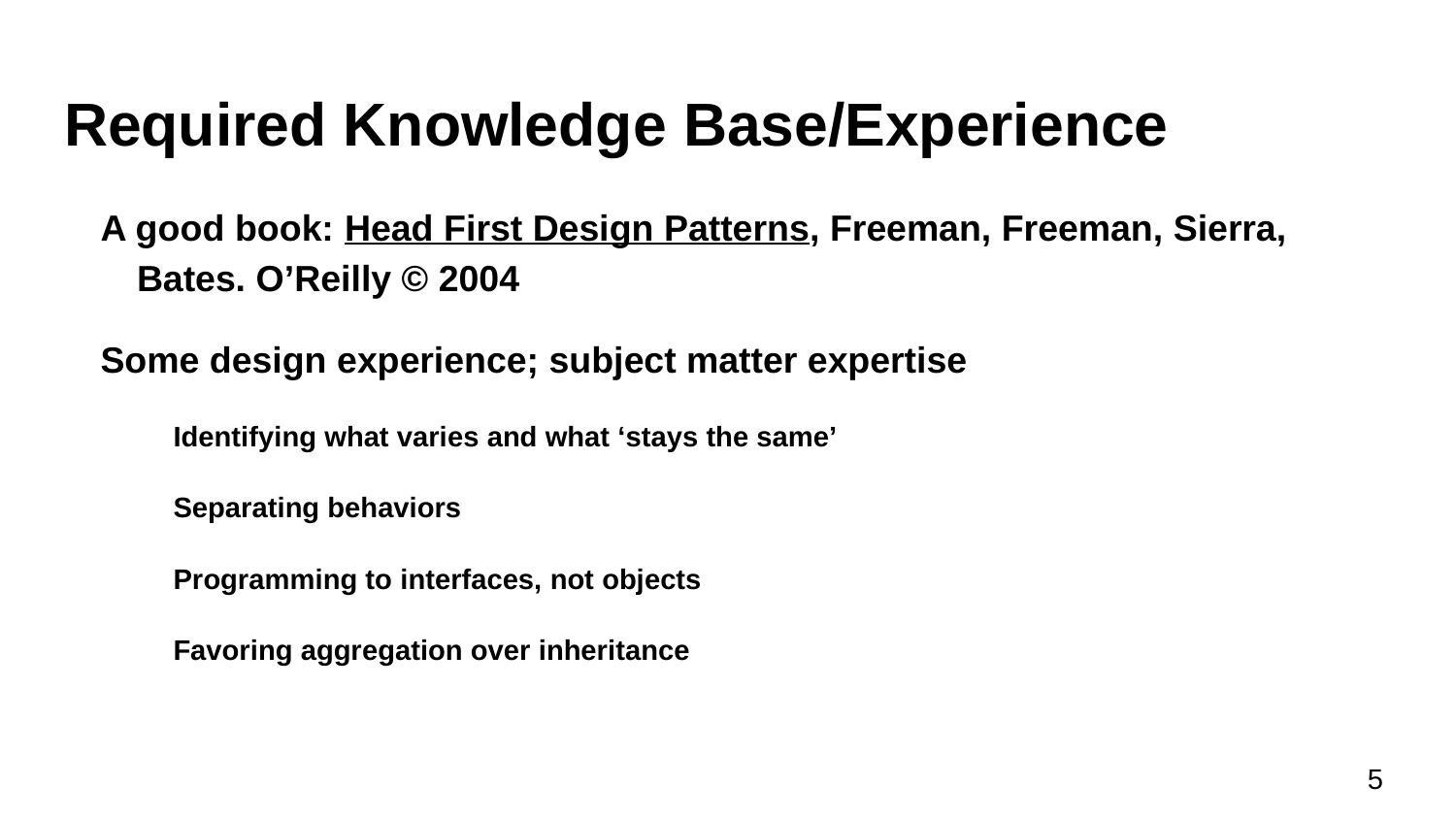

# Required Knowledge Base/Experience
A good book: Head First Design Patterns, Freeman, Freeman, Sierra, Bates. O’Reilly © 2004
Some design experience; subject matter expertise
Identifying what varies and what ‘stays the same’
Separating behaviors
Programming to interfaces, not objects
Favoring aggregation over inheritance
5